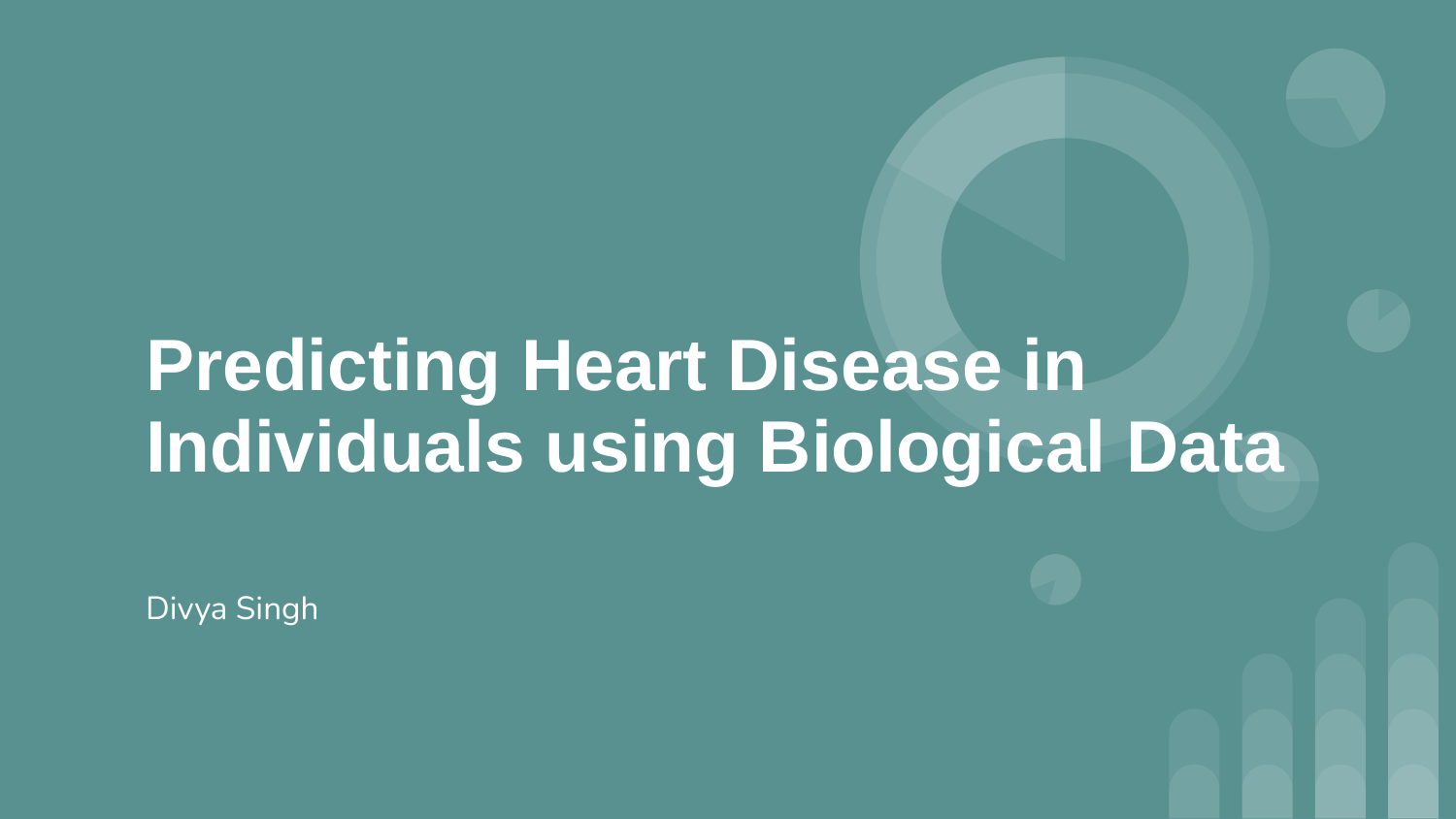

# Predicting Heart Disease in Individuals using Biological Data
Divya Singh